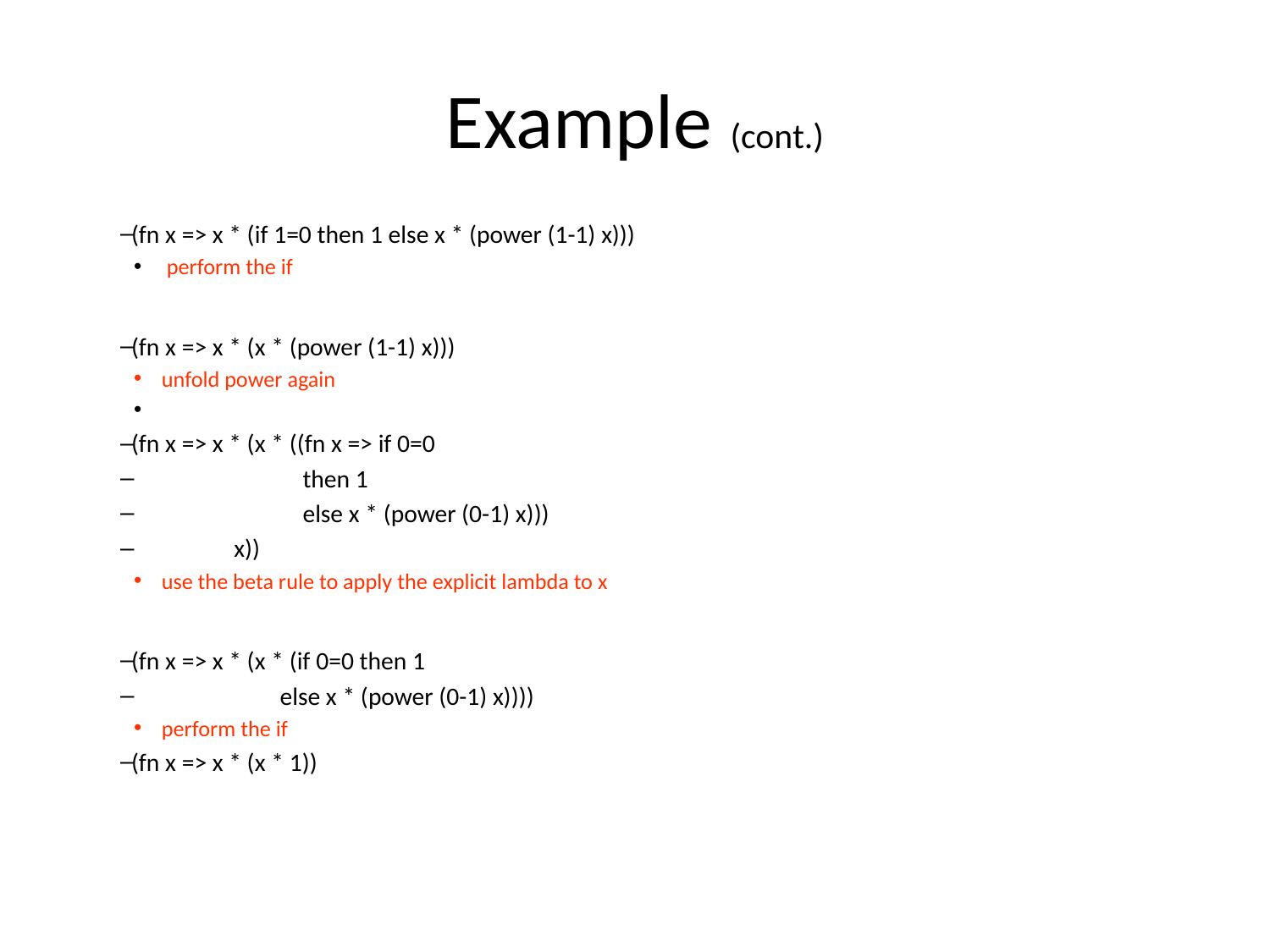

# Example (cont.)
(fn x => x * (if 1=0 then 1 else x * (power (1-1) x)))
 perform the if

(fn x => x * (x * (power (1-1) x)))
unfold power again

(fn x => x * (x * ((fn x => if 0=0
                              then 1
                              else x * (power (0-1) x)))
                  x))
use the beta rule to apply the explicit lambda to x

(fn x => x * (x * (if 0=0 then 1
                          else x * (power (0-1) x))))
perform the if
(fn x => x * (x * 1))